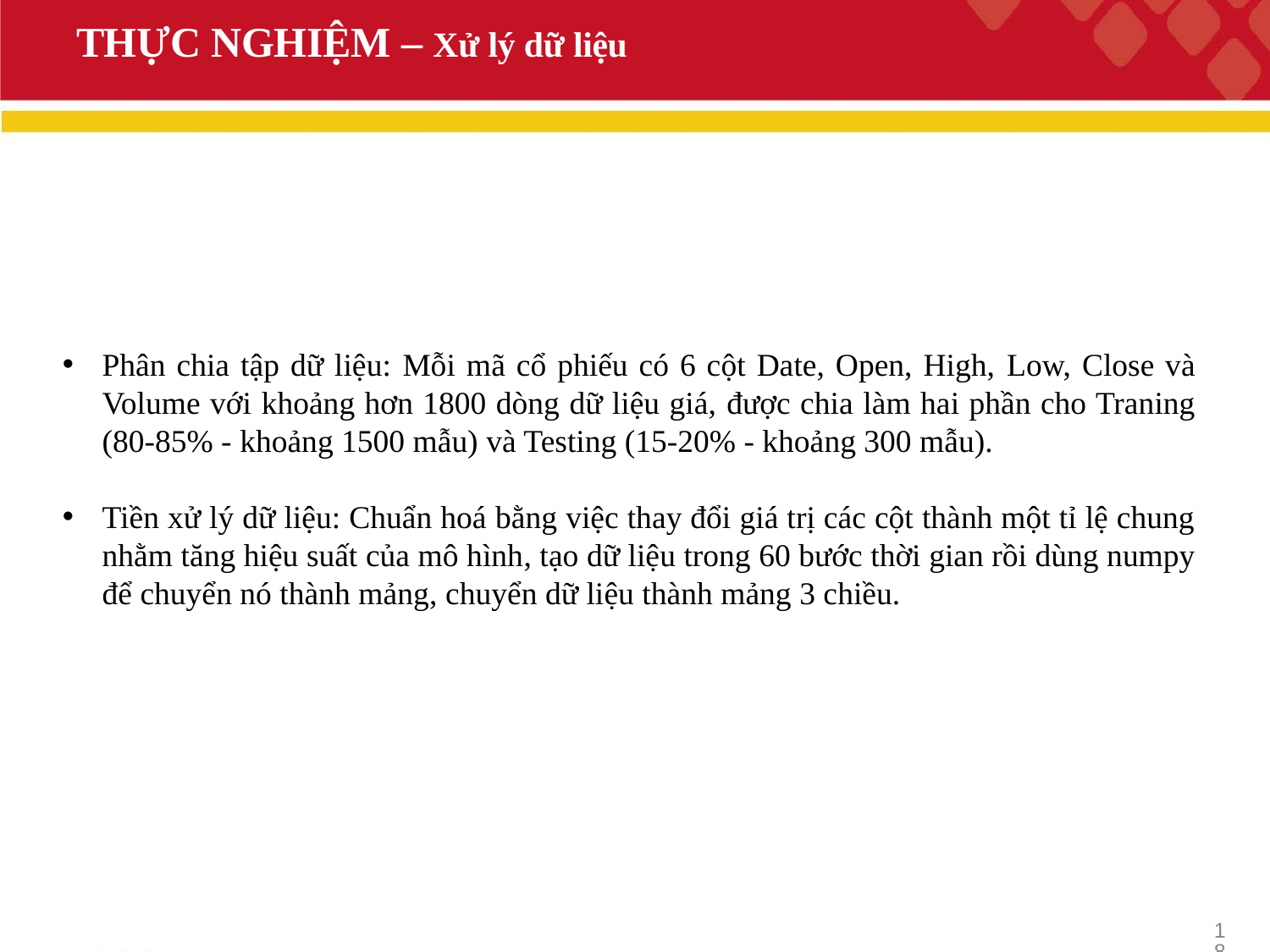

# THỰC NGHIỆM – Xử lý dữ liệu
Phân chia tập dữ liệu: Mỗi mã cổ phiếu có 6 cột Date, Open, High, Low, Close và Volume với khoảng hơn 1800 dòng dữ liệu giá, được chia làm hai phần cho Traning (80-85% - khoảng 1500 mẫu) và Testing (15-20% - khoảng 300 mẫu).

Tiền xử lý dữ liệu: Chuẩn hoá bằng việc thay đổi giá trị các cột thành một tỉ lệ chung nhằm tăng hiệu suất của mô hình, tạo dữ liệu trong 60 bước thời gian rồi dùng numpy để chuyển nó thành mảng, chuyển dữ liệu thành mảng 3 chiều.
18